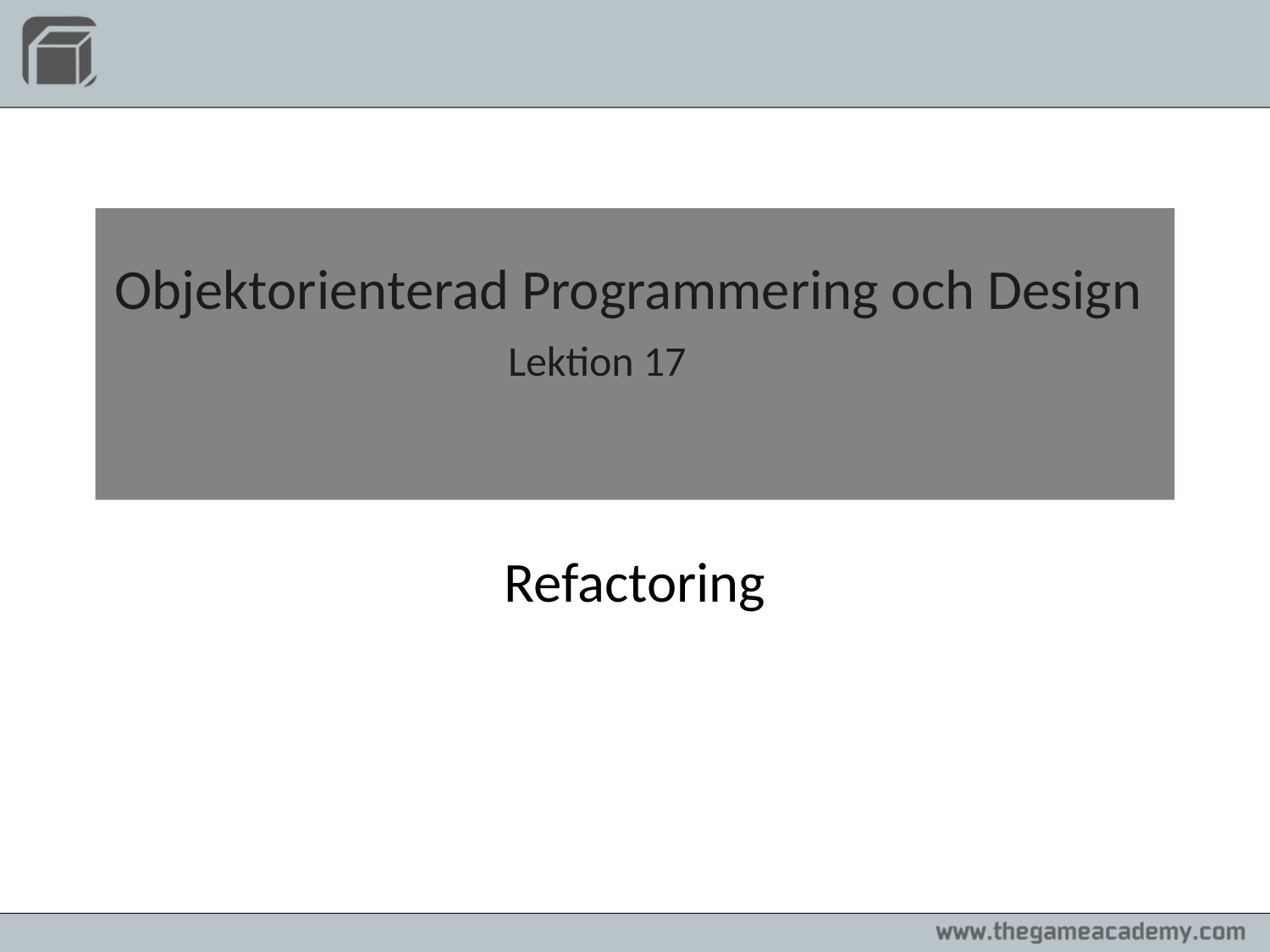

# Objektorienterad Programmering och Design Lektion 17
Refactoring